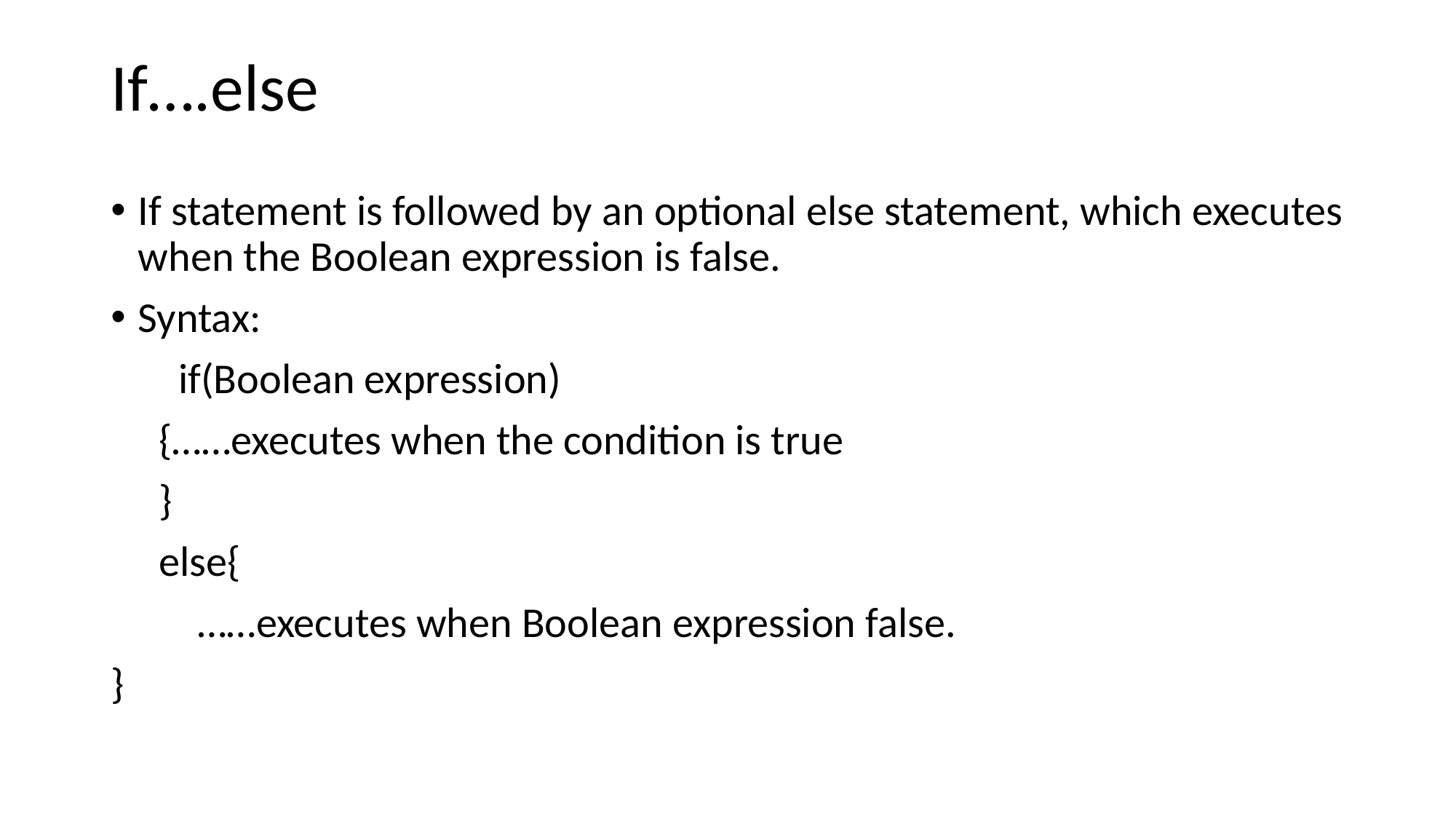

# If….else
If statement is followed by an optional else statement, which executes when the Boolean expression is false.
Syntax:
       if(Boolean expression)
     {……executes when the condition is true
     }
     else{
         ……executes when Boolean expression false.
}